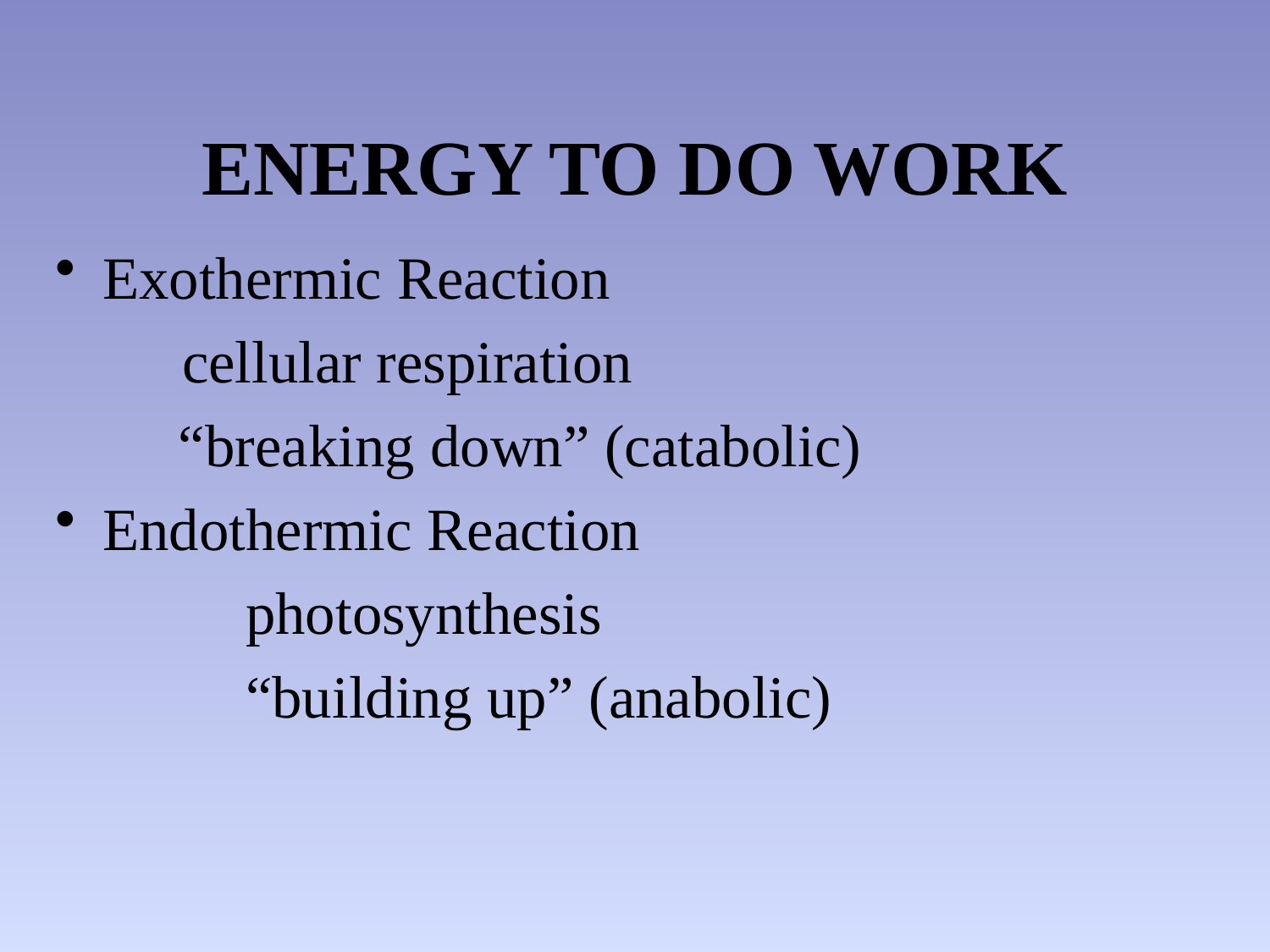

# ENERGY TO DO WORK
Exothermic Reaction
	cellular respiration
    “breaking down” (catabolic)
Endothermic Reaction
	photosynthesis
	“building up” (anabolic)